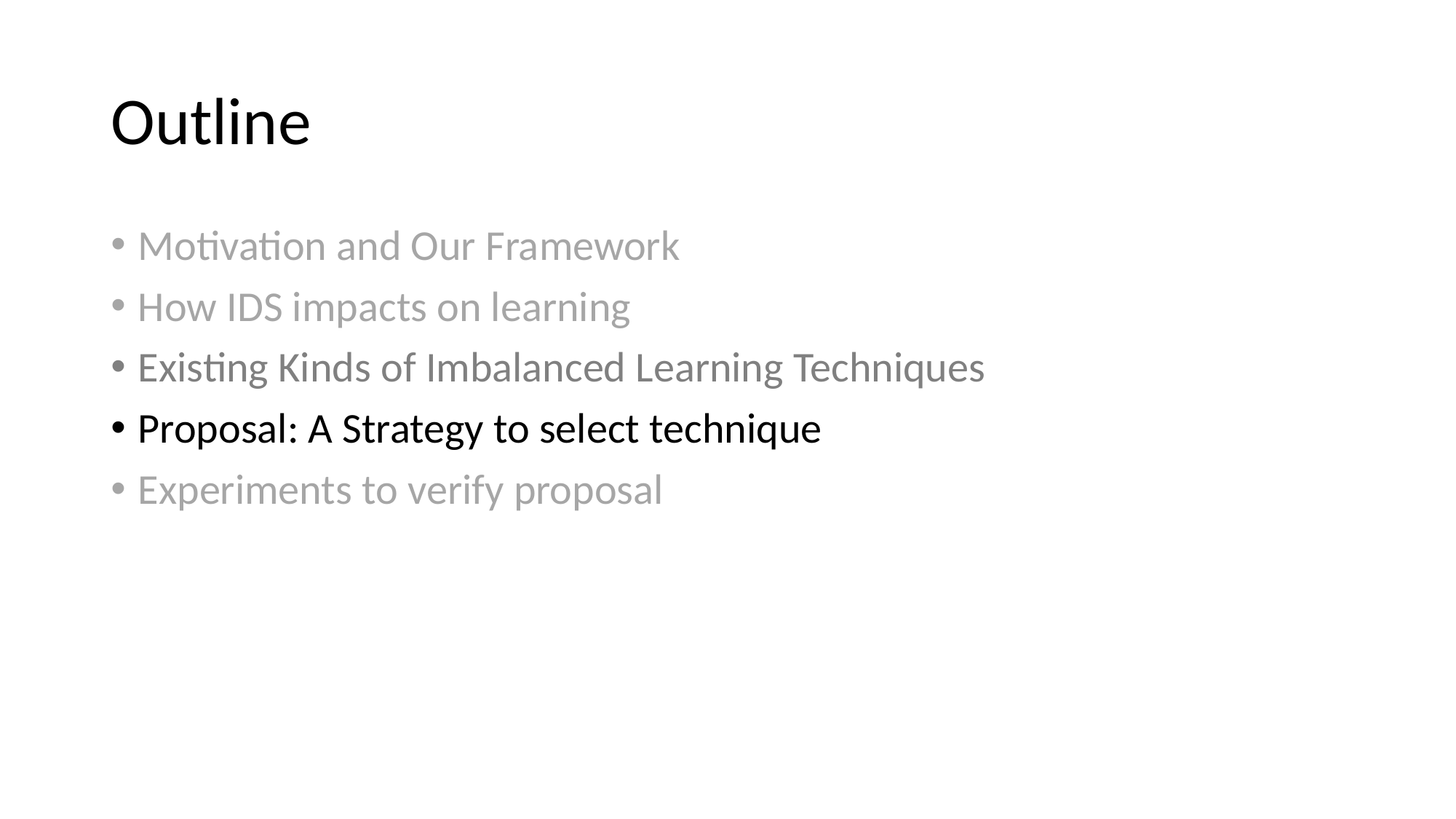

# Outline
Motivation and Our Framework
How IDS impacts on learning
Existing Kinds of Imbalanced Learning Techniques
Proposal: A Strategy to select technique
Experiments to verify proposal